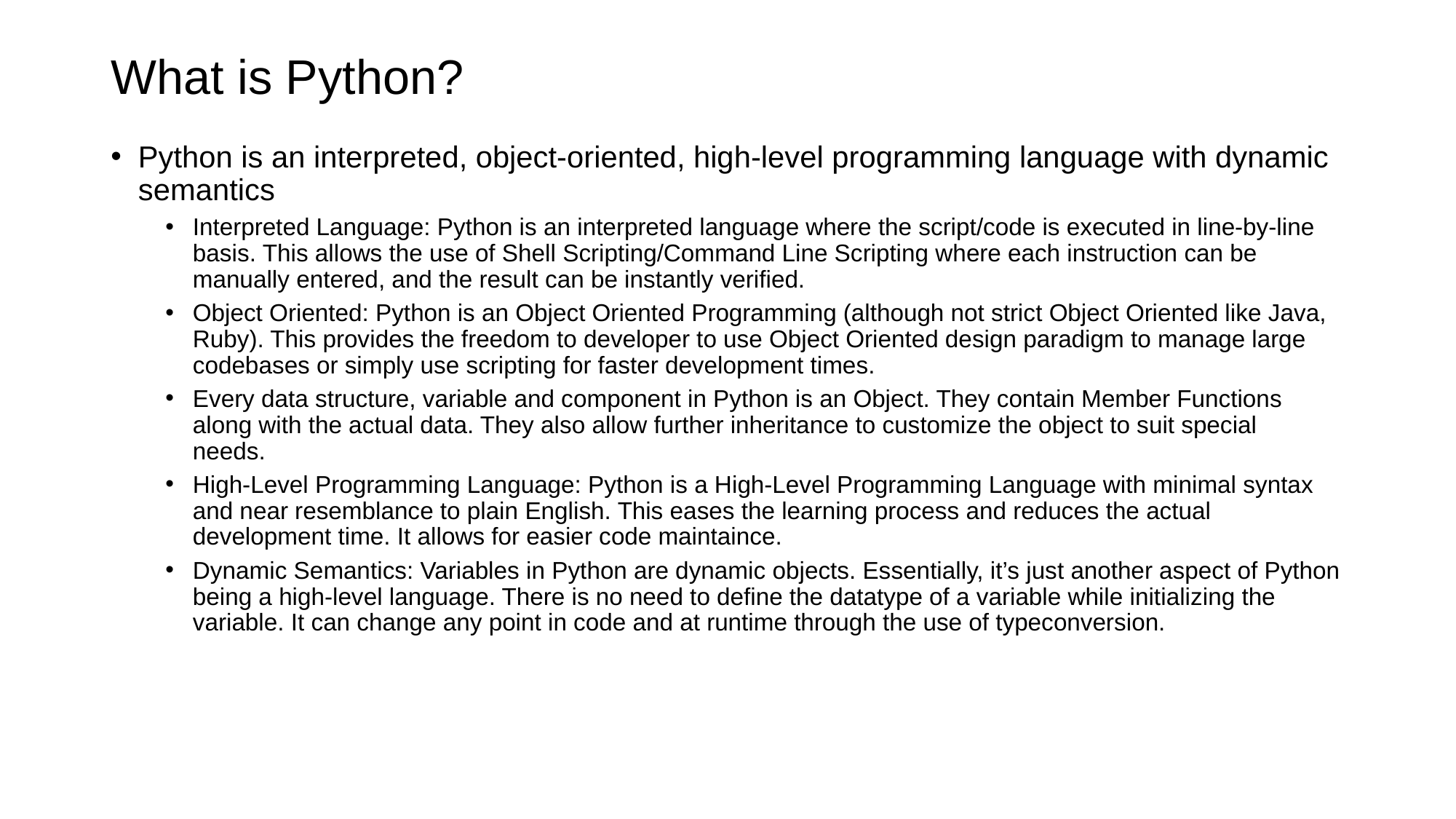

# What is Python?
Python is an interpreted, object-oriented, high-level programming language with dynamic semantics
Interpreted Language: Python is an interpreted language where the script/code is executed in line-by-line basis. This allows the use of Shell Scripting/Command Line Scripting where each instruction can be manually entered, and the result can be instantly verified.
Object Oriented: Python is an Object Oriented Programming (although not strict Object Oriented like Java, Ruby). This provides the freedom to developer to use Object Oriented design paradigm to manage large codebases or simply use scripting for faster development times.
Every data structure, variable and component in Python is an Object. They contain Member Functions along with the actual data. They also allow further inheritance to customize the object to suit special needs.
High-Level Programming Language: Python is a High-Level Programming Language with minimal syntax and near resemblance to plain English. This eases the learning process and reduces the actual development time. It allows for easier code maintaince.
Dynamic Semantics: Variables in Python are dynamic objects. Essentially, it’s just another aspect of Python being a high-level language. There is no need to define the datatype of a variable while initializing the variable. It can change any point in code and at runtime through the use of typeconversion.